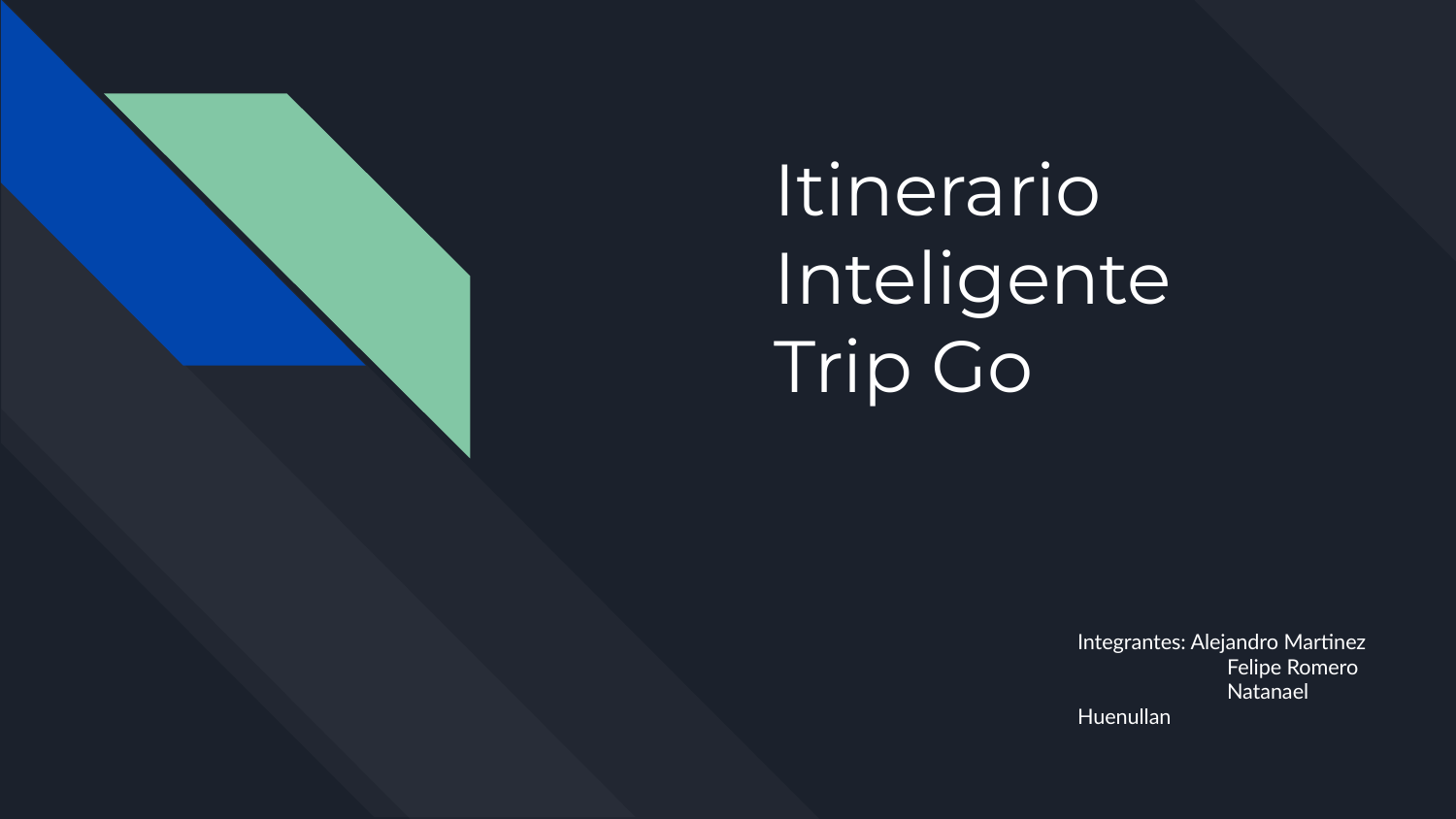

# Itinerario Inteligente Trip Go
Integrantes: Alejandro Martinez
                            Felipe Romero
                            Natanael Huenullan